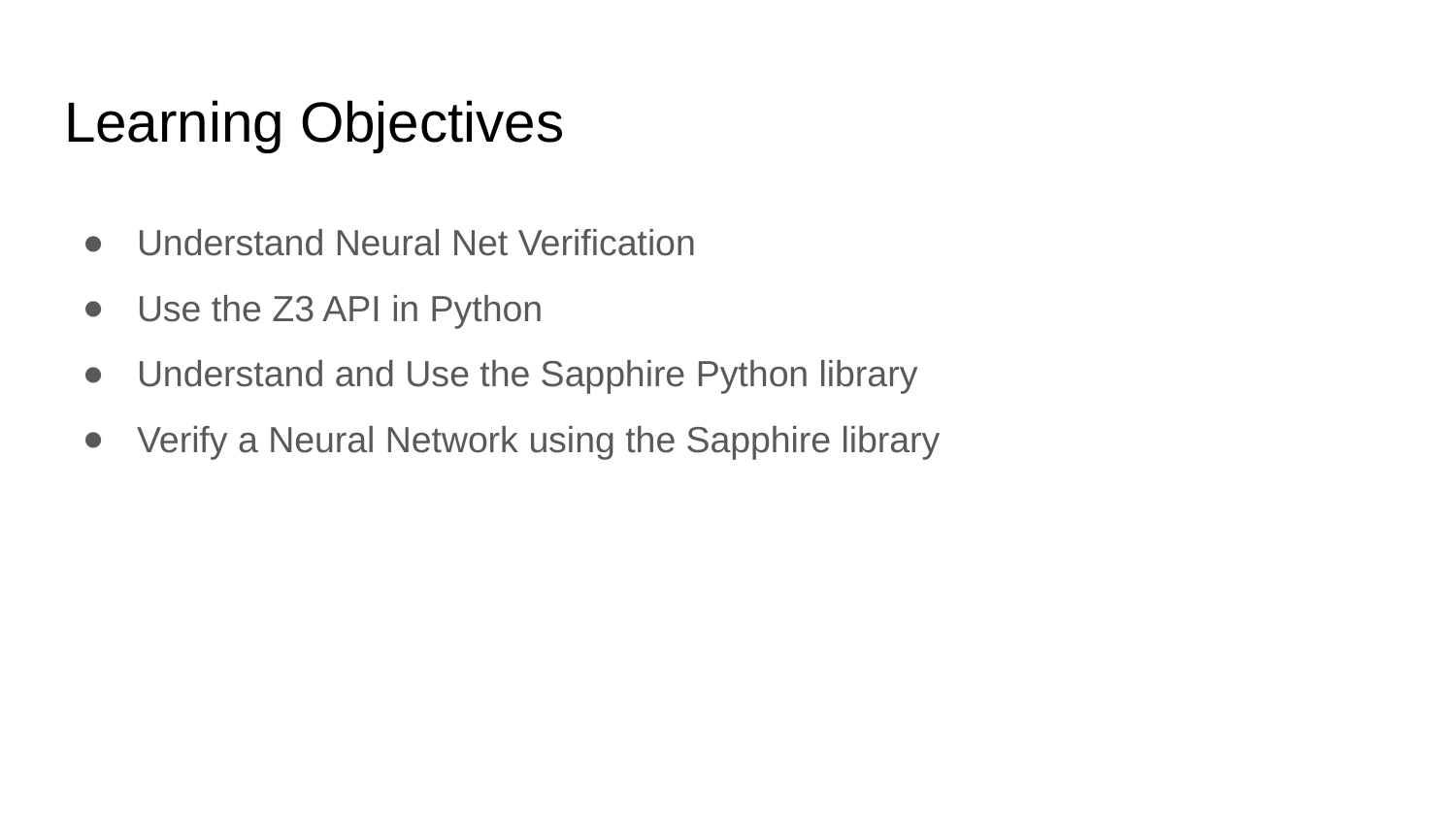

# Learning Objectives
Understand Neural Net Verification
Use the Z3 API in Python
Understand and Use the Sapphire Python library
Verify a Neural Network using the Sapphire library